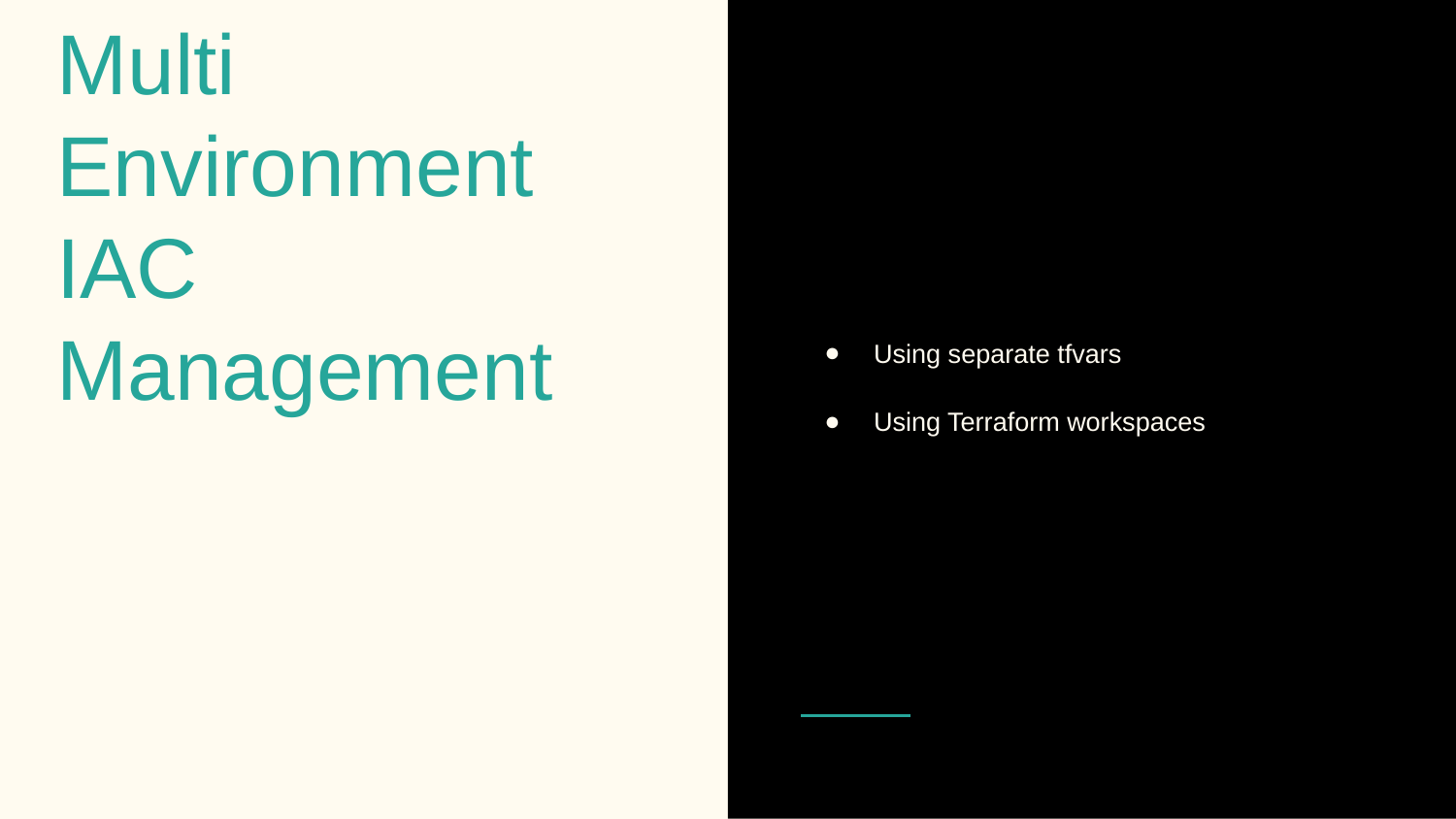

Using separate tfvars
Using Terraform workspaces
# Multi Environment IAC Management